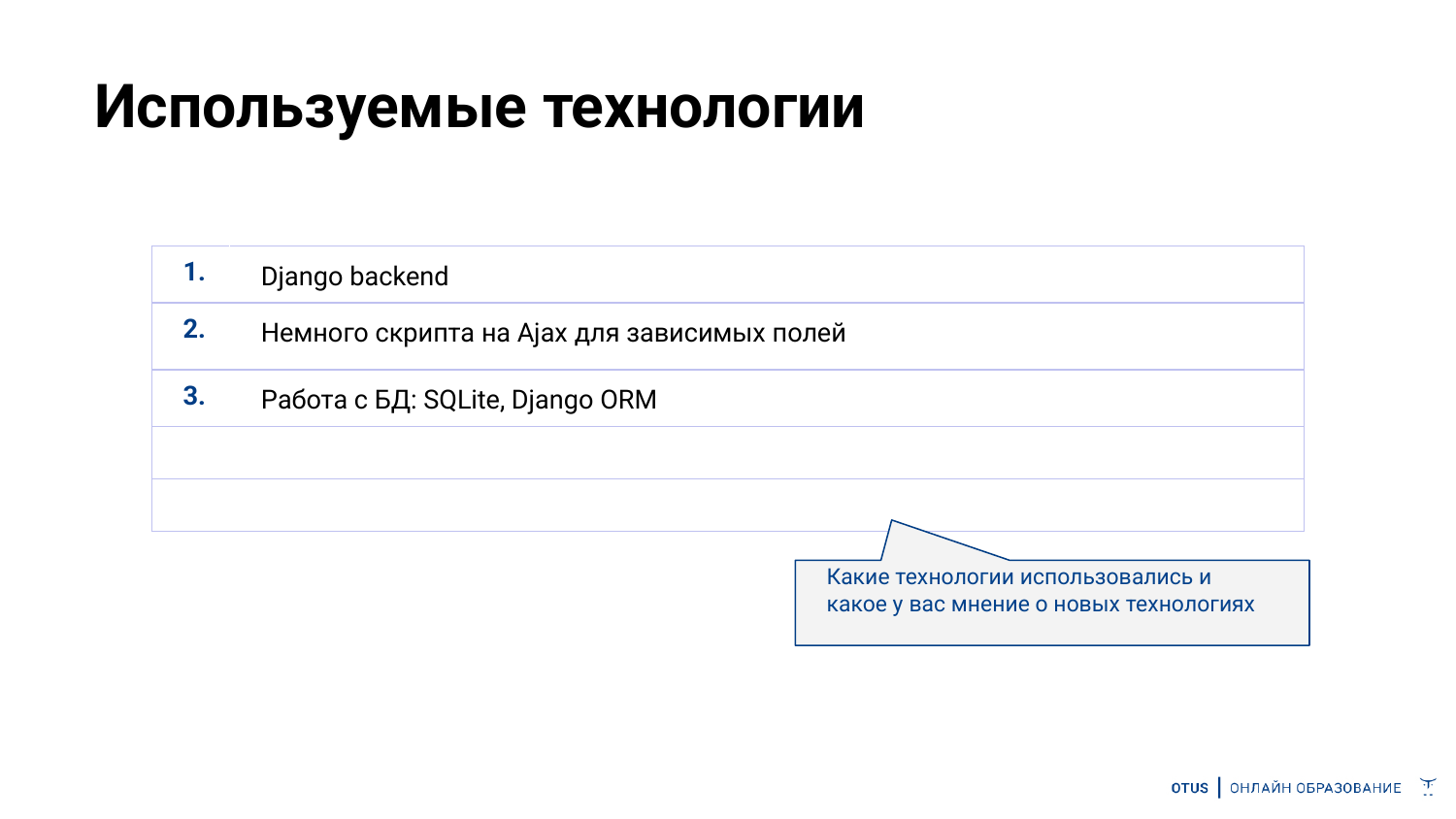

# Используемые технологии

| 1. | Django backend |
| --- | --- |
| 2. | Немного скрипта на Ajax для зависимых полей |
| 3. | Работа с БД: SQLite, Django ORM |
|  |  |
|  |  |
Какие технологии использовались и какое у вас мнение о новых технологиях